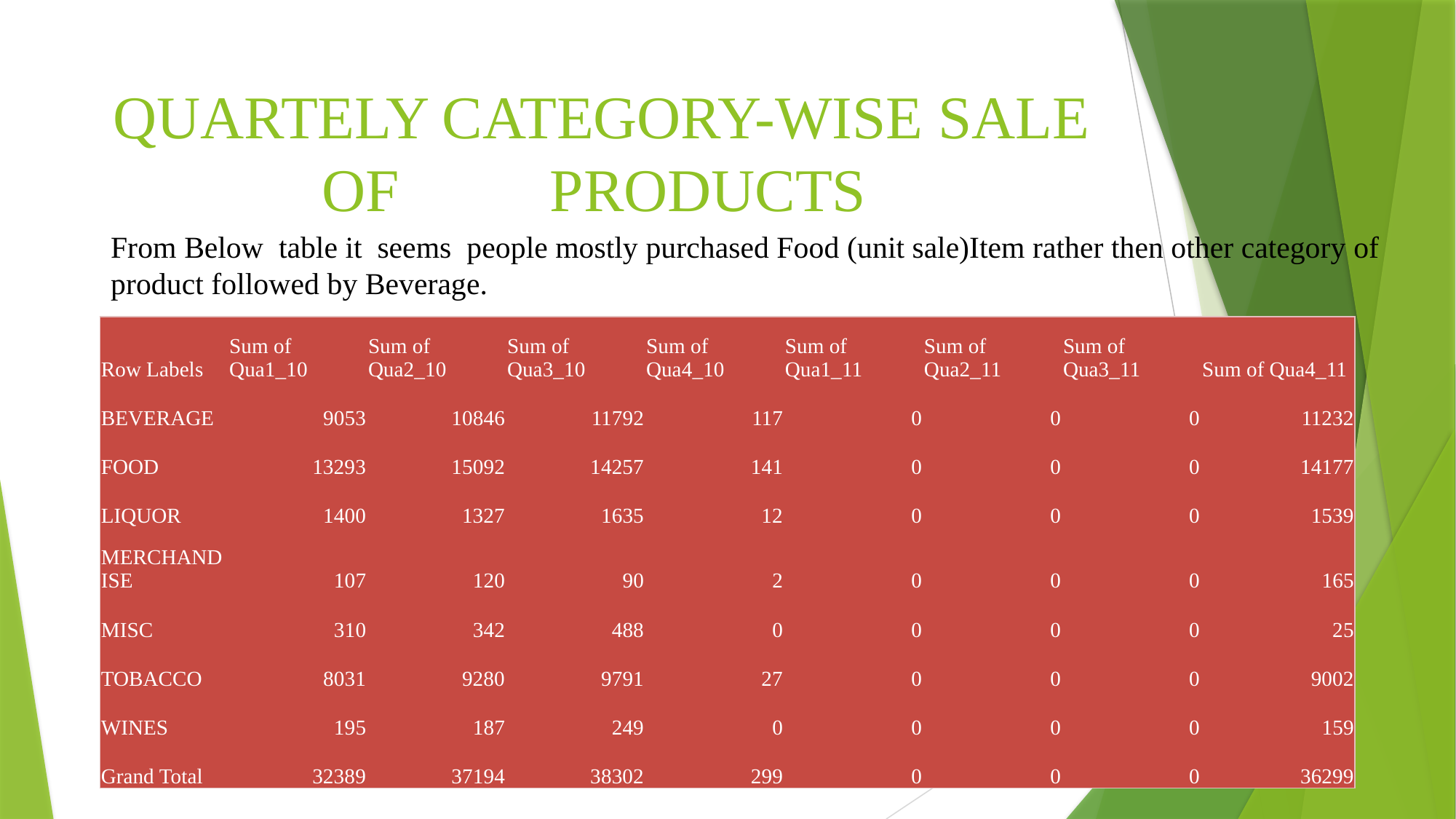

# QUARTELY CATEGORY-WISE SALE OF          PRODUCTS
From Below  table it  seems  people mostly purchased Food (unit sale)Item rather then other category of
product followed by Beverage.
| Row Labels | Sum of Qua1\_10 | Sum of Qua2\_10 | Sum of Qua3\_10 | Sum of Qua4\_10 | Sum of Qua1\_11 | Sum of Qua2\_11 | Sum of Qua3\_11 | Sum of Qua4\_11 |
| --- | --- | --- | --- | --- | --- | --- | --- | --- |
| BEVERAGE | 9053 | 10846 | 11792 | 117 | 0 | 0 | 0 | 11232 |
| FOOD | 13293 | 15092 | 14257 | 141 | 0 | 0 | 0 | 14177 |
| LIQUOR | 1400 | 1327 | 1635 | 12 | 0 | 0 | 0 | 1539 |
| MERCHANDISE | 107 | 120 | 90 | 2 | 0 | 0 | 0 | 165 |
| MISC | 310 | 342 | 488 | 0 | 0 | 0 | 0 | 25 |
| TOBACCO | 8031 | 9280 | 9791 | 27 | 0 | 0 | 0 | 9002 |
| WINES | 195 | 187 | 249 | 0 | 0 | 0 | 0 | 159 |
| Grand Total | 32389 | 37194 | 38302 | 299 | 0 | 0 | 0 | 36299 |